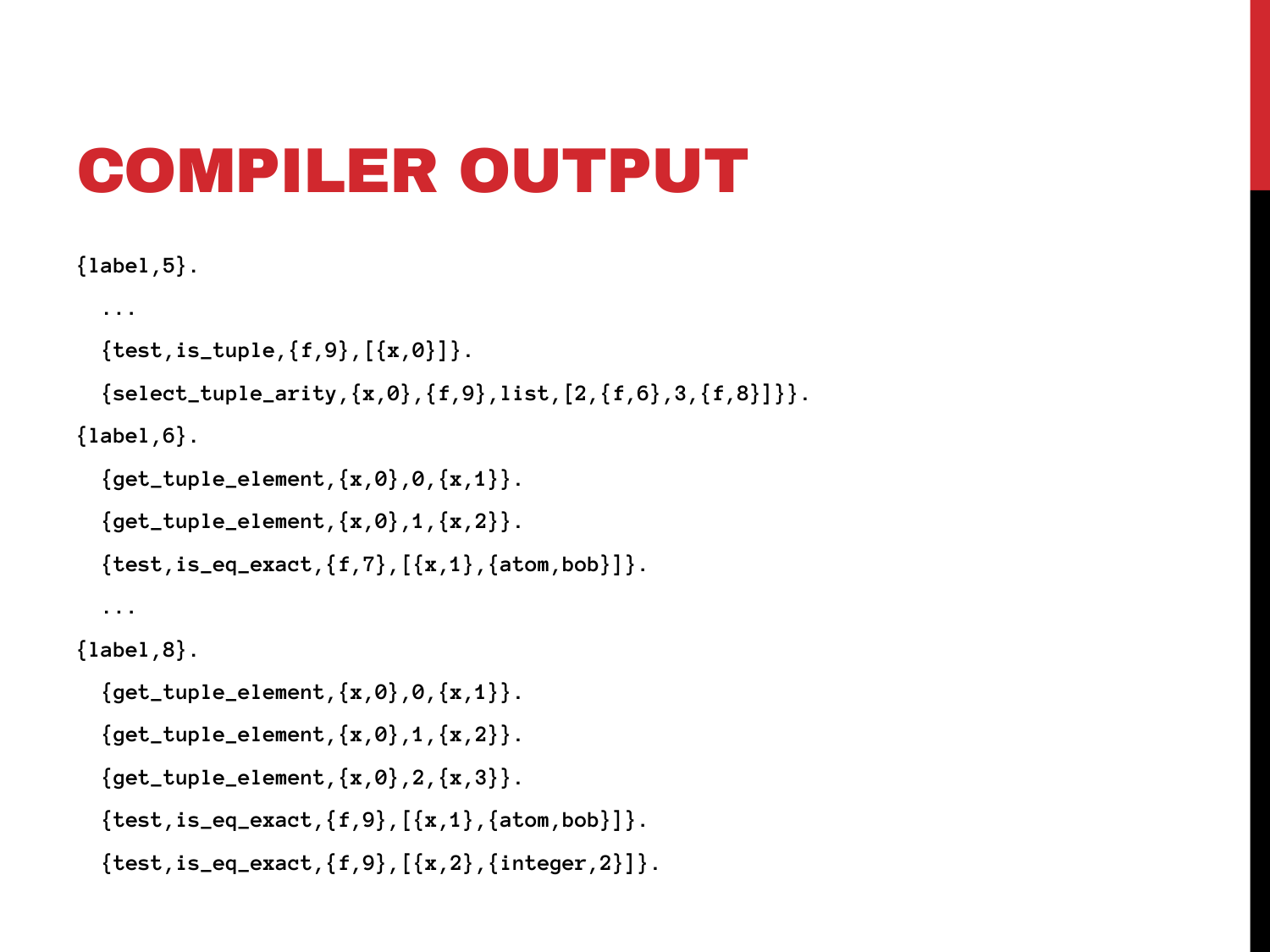

# Compiler Output
{label,5}.
  ...
  {test,is_tuple,{f,9},[{x,0}]}.
  {select_tuple_arity,{x,0},{f,9},list,[2,{f,6},3,{f,8}]}}.
{label,6}.
  {get_tuple_element,{x,0},0,{x,1}}.
  {get_tuple_element,{x,0},1,{x,2}}.
  {test,is_eq_exact,{f,7},[{x,1},{atom,bob}]}.
  ...
{label,8}.
  {get_tuple_element,{x,0},0,{x,1}}.
  {get_tuple_element,{x,0},1,{x,2}}.
  {get_tuple_element,{x,0},2,{x,3}}.
  {test,is_eq_exact,{f,9},[{x,1},{atom,bob}]}.
  {test,is_eq_exact,{f,9},[{x,2},{integer,2}]}.